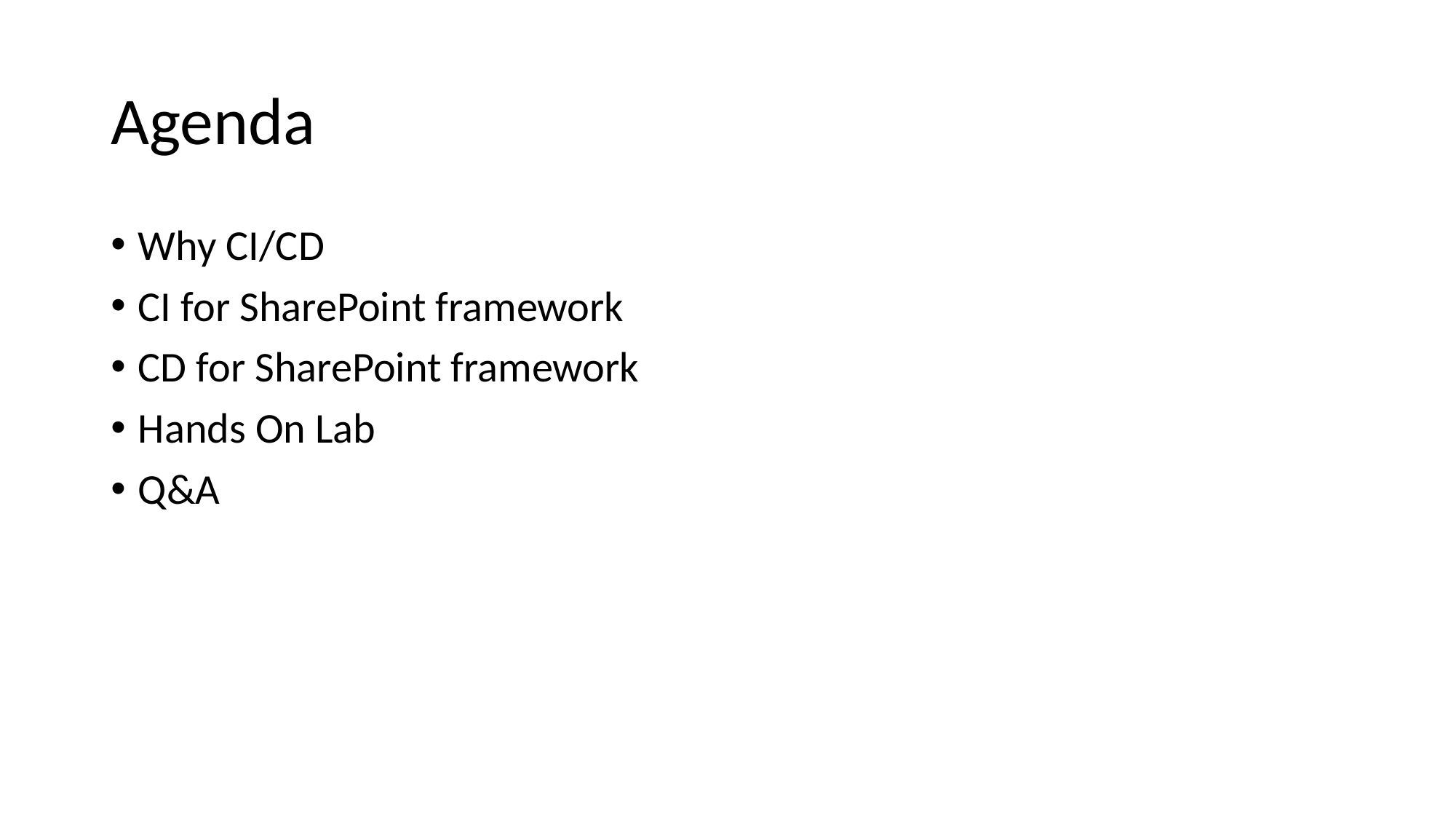

# Agenda
Why CI/CD
CI for SharePoint framework
CD for SharePoint framework
Hands On Lab
Q&A